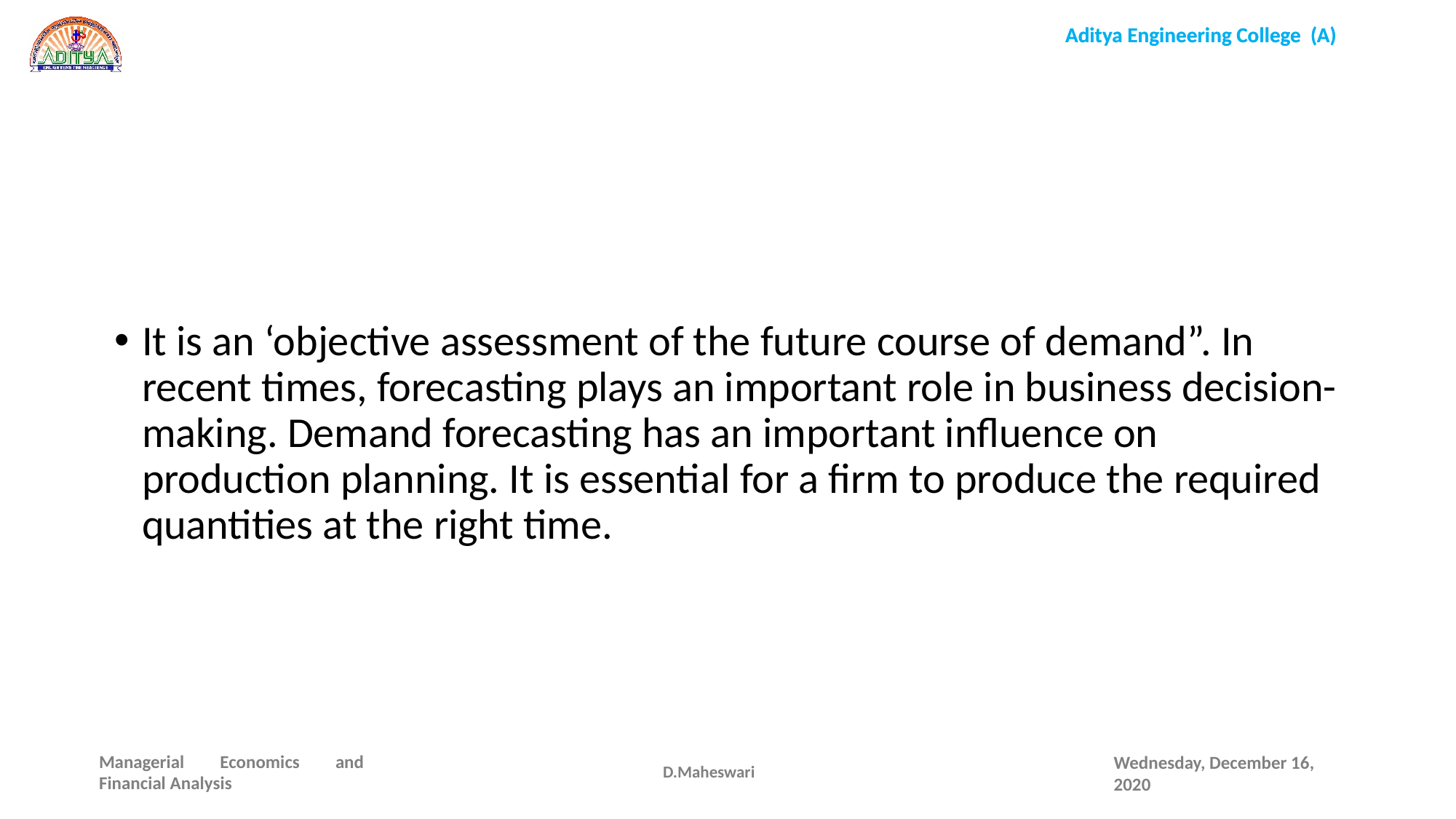

It is an ‘objective assessment of the future course of demand”. In recent times, forecasting plays an important role in business decision-making. Demand forecasting has an important influence on production planning. It is essential for a firm to produce the required quantities at the right time.

D.Maheswari
Wednesday, December 16, 2020